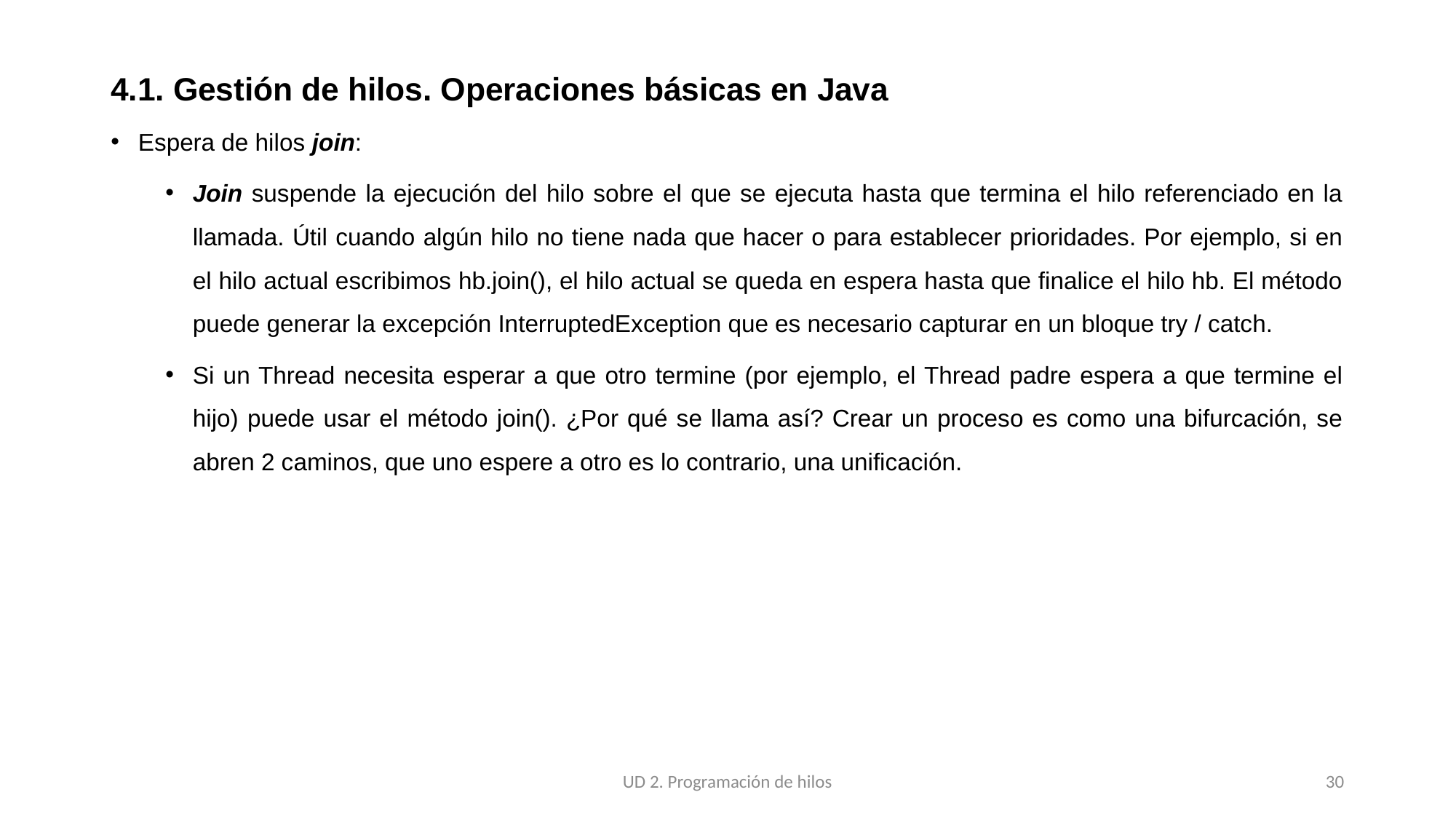

# 4.1. Gestión de hilos. Operaciones básicas en Java
Espera de hilos join:
Join suspende la ejecución del hilo sobre el que se ejecuta hasta que termina el hilo referenciado en la llamada. Útil cuando algún hilo no tiene nada que hacer o para establecer prioridades. Por ejemplo, si en el hilo actual escribimos hb.join(), el hilo actual se queda en espera hasta que finalice el hilo hb. El método puede generar la excepción InterruptedException que es necesario capturar en un bloque try / catch.
Si un Thread necesita esperar a que otro termine (por ejemplo, el Thread padre espera a que termine el hijo) puede usar el método join(). ¿Por qué se llama así? Crear un proceso es como una bifurcación, se abren 2 caminos, que uno espere a otro es lo contrario, una unificación.

UD 2. Programación de hilos
30